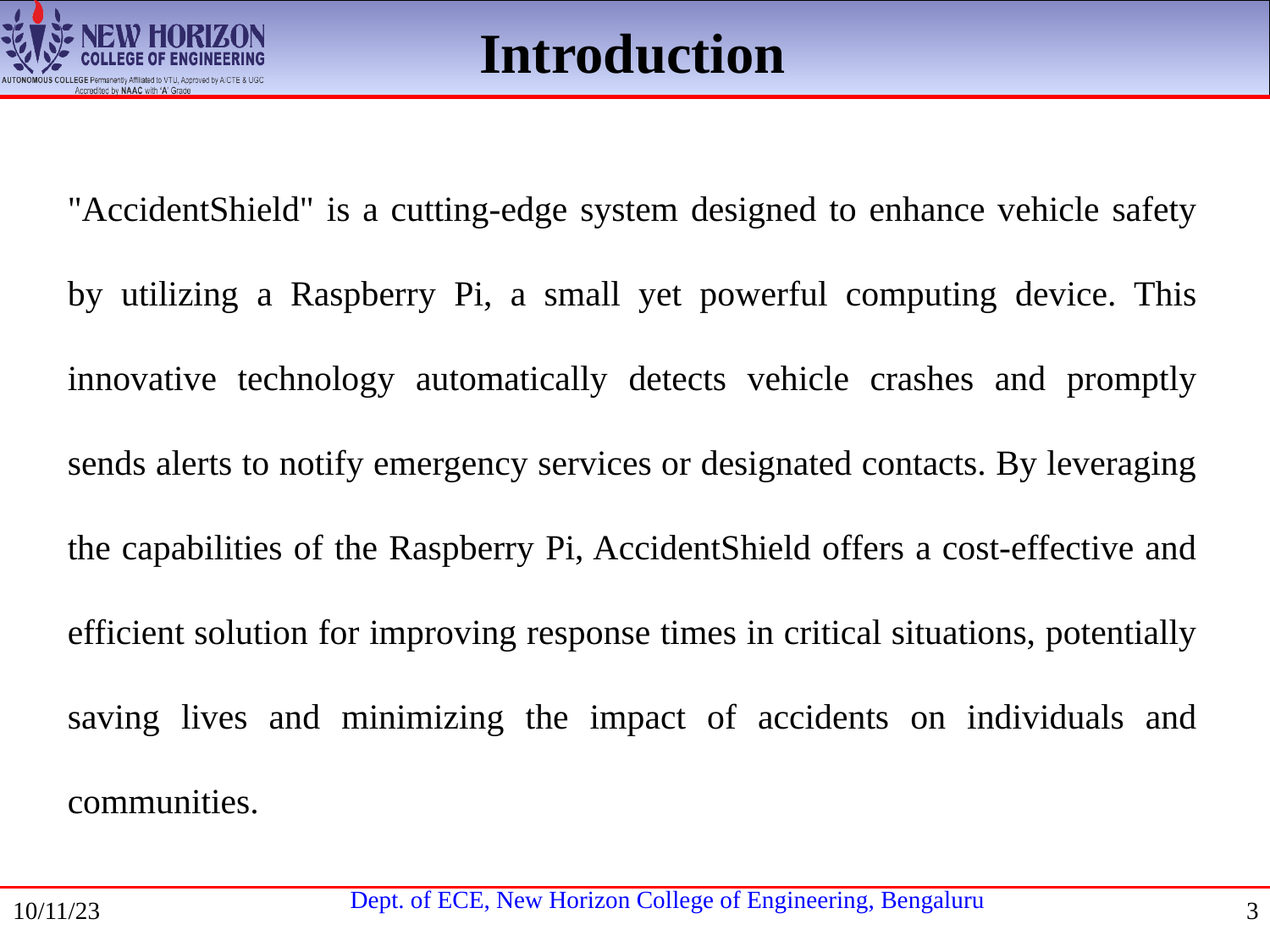

Introduction
"AccidentShield" is a cutting-edge system designed to enhance vehicle safety by utilizing a Raspberry Pi, a small yet powerful computing device. This innovative technology automatically detects vehicle crashes and promptly sends alerts to notify emergency services or designated contacts. By leveraging the capabilities of the Raspberry Pi, AccidentShield offers a cost-effective and efficient solution for improving response times in critical situations, potentially saving lives and minimizing the impact of accidents on individuals and communities.
10/11/23
3